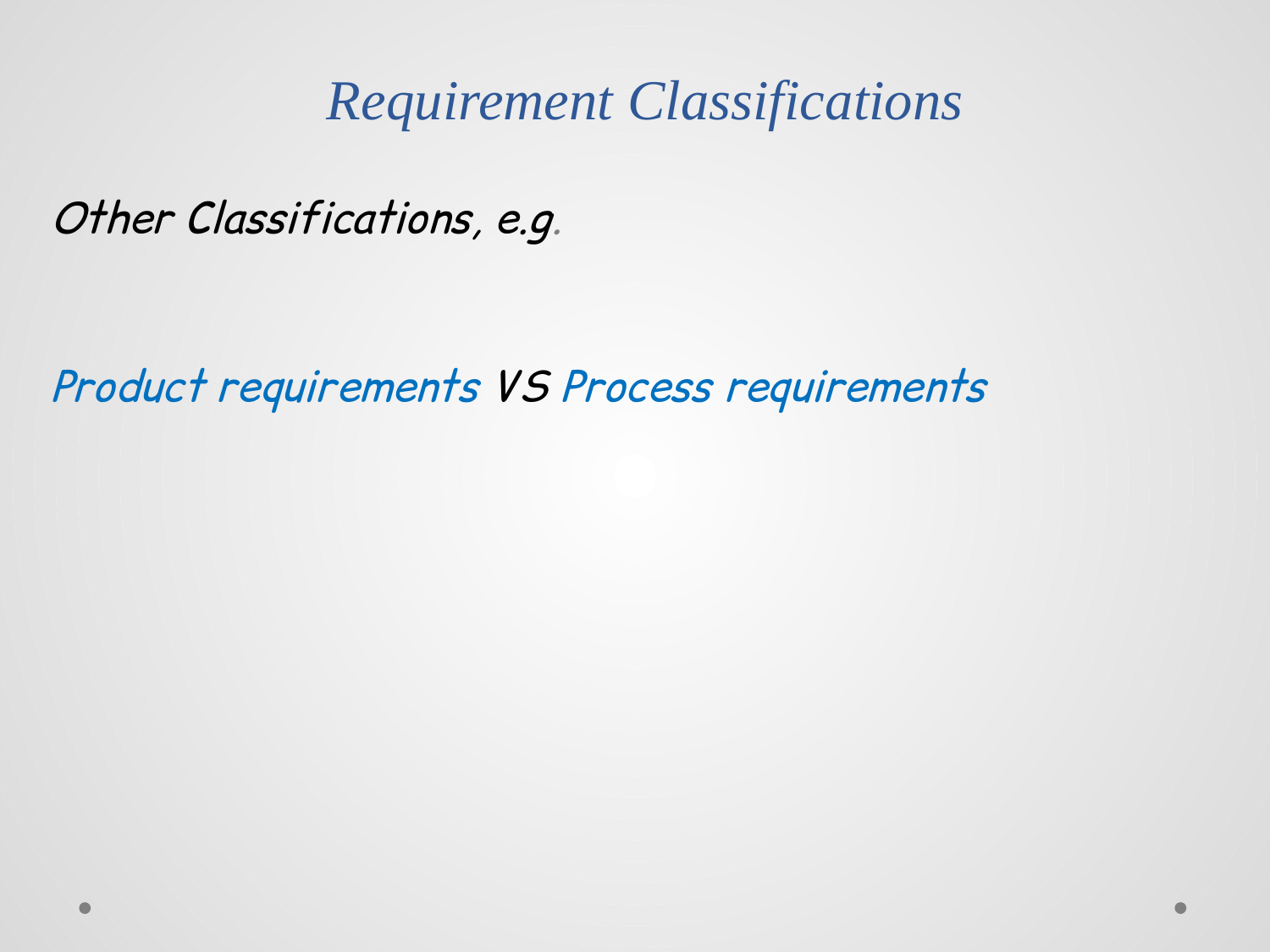

# Requirement Classifications
Other Classifications, e.g.

Product requirements VS Process requirements